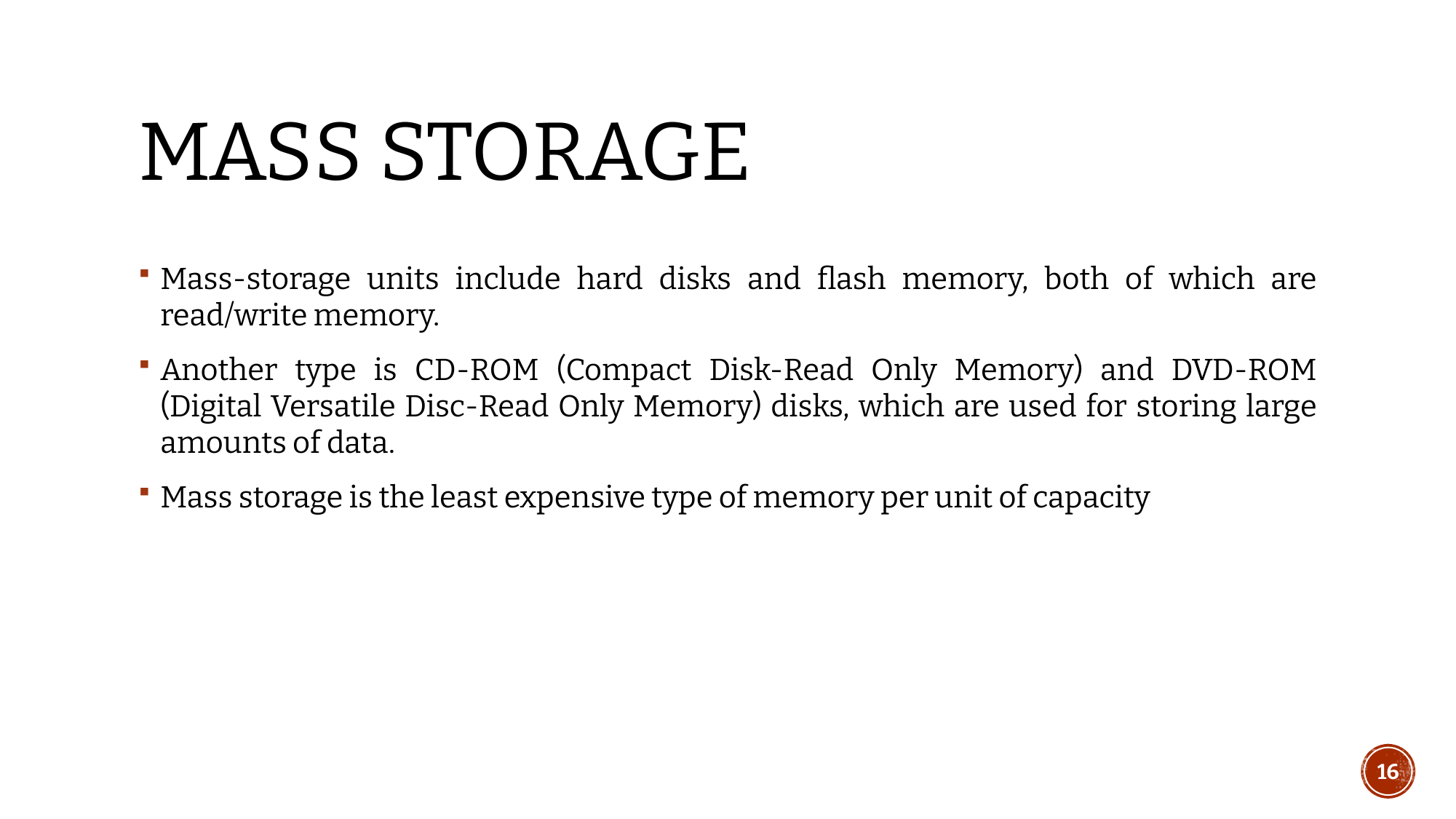

# Mass Storage
Mass-storage units include hard disks and flash memory, both of which are read/write memory.
Another type is CD-ROM (Compact Disk-Read Only Memory) and DVD-ROM (Digital Versatile Disc-Read Only Memory) disks, which are used for storing large amounts of data.
Mass storage is the least expensive type of memory per unit of capacity
16